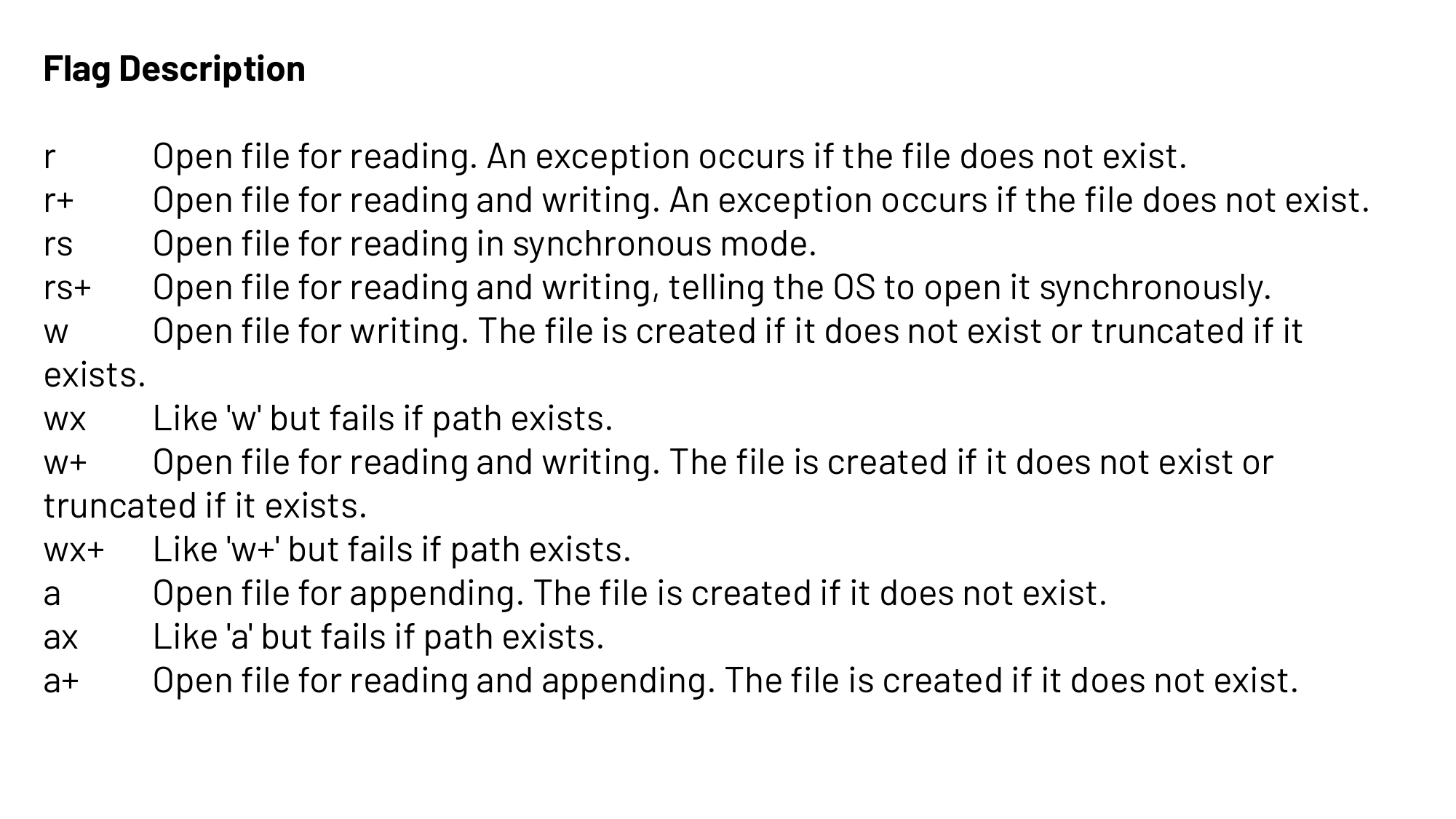

Flag Description

r 	Open file for reading. An exception occurs if the file does not exist.
r+ 	Open file for reading and writing. An exception occurs if the file does not exist.
rs 	Open file for reading in synchronous mode.
rs+ 	Open file for reading and writing, telling the OS to open it synchronously.
w 	Open file for writing. The file is created if it does not exist or truncated if it exists.
wx 	Like 'w' but fails if path exists.
w+ 	Open file for reading and writing. The file is created if it does not exist or truncated if it exists.
wx+ 	Like 'w+' but fails if path exists.
a 	Open file for appending. The file is created if it does not exist.
ax 	Like 'a' but fails if path exists.
a+ 	Open file for reading and appending. The file is created if it does not exist.